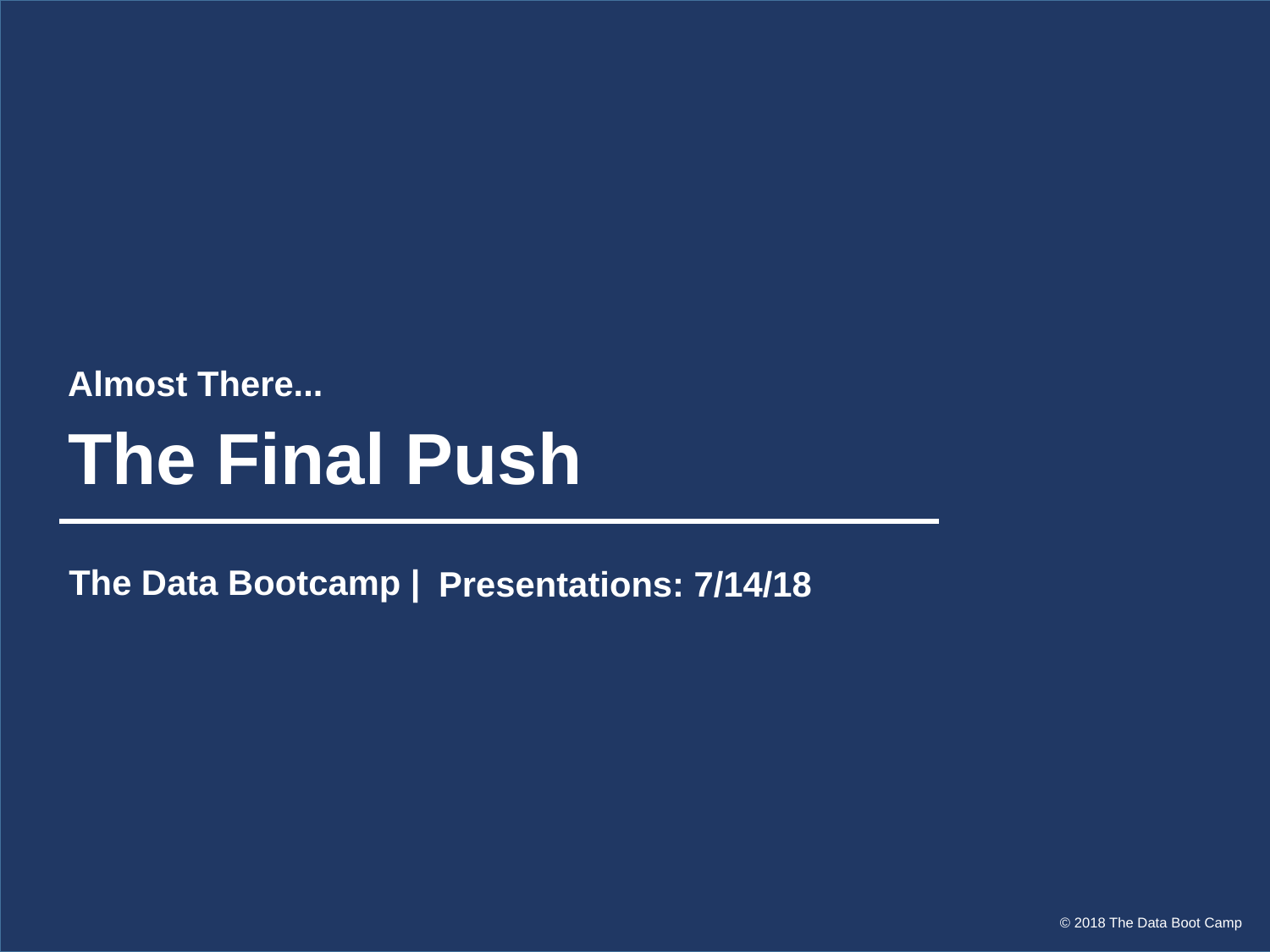

Almost There...
# The Final Push
The Data Bootcamp |
Presentations: 7/14/18